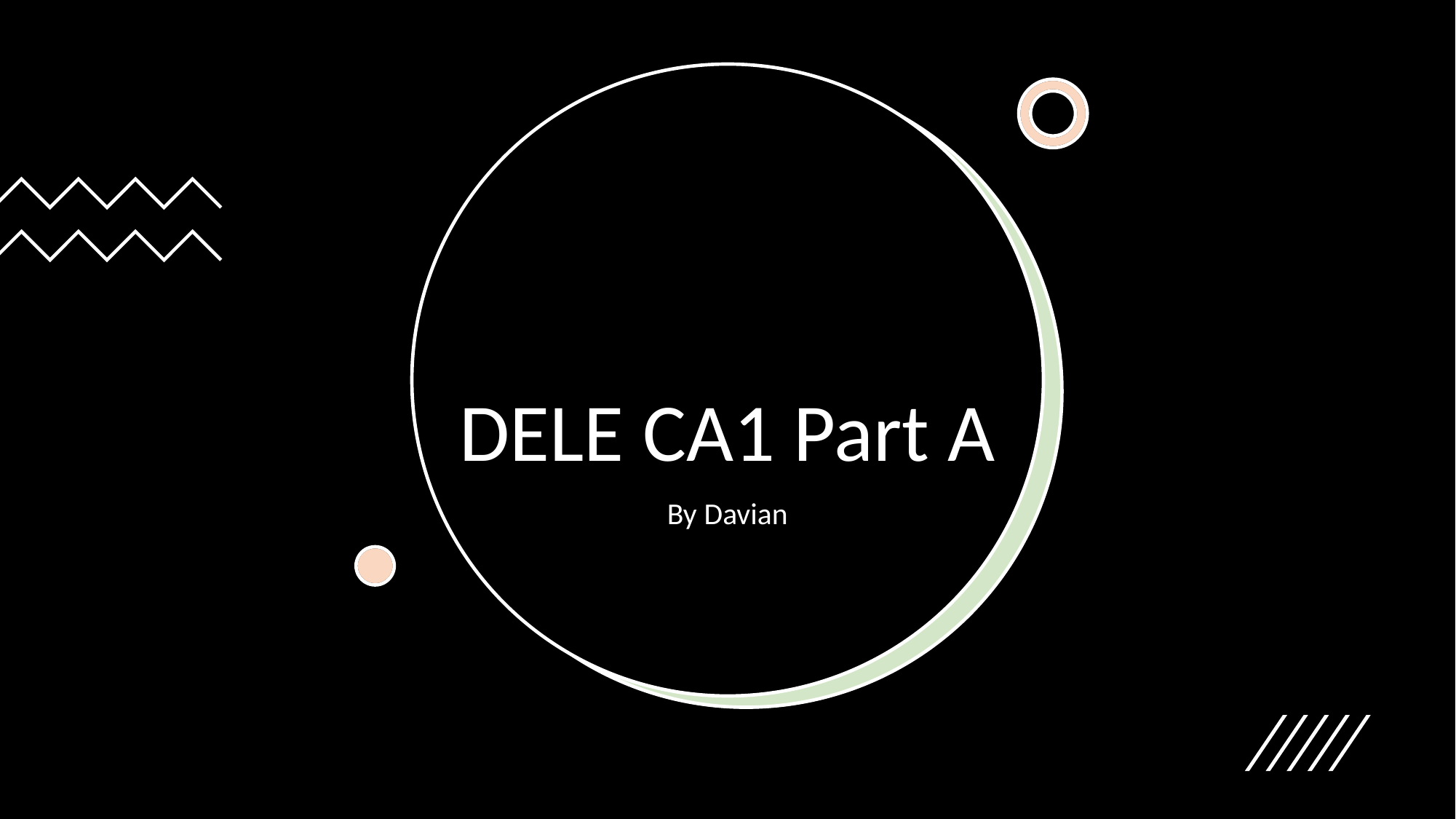

# DELE CA1 Part A

By Davian